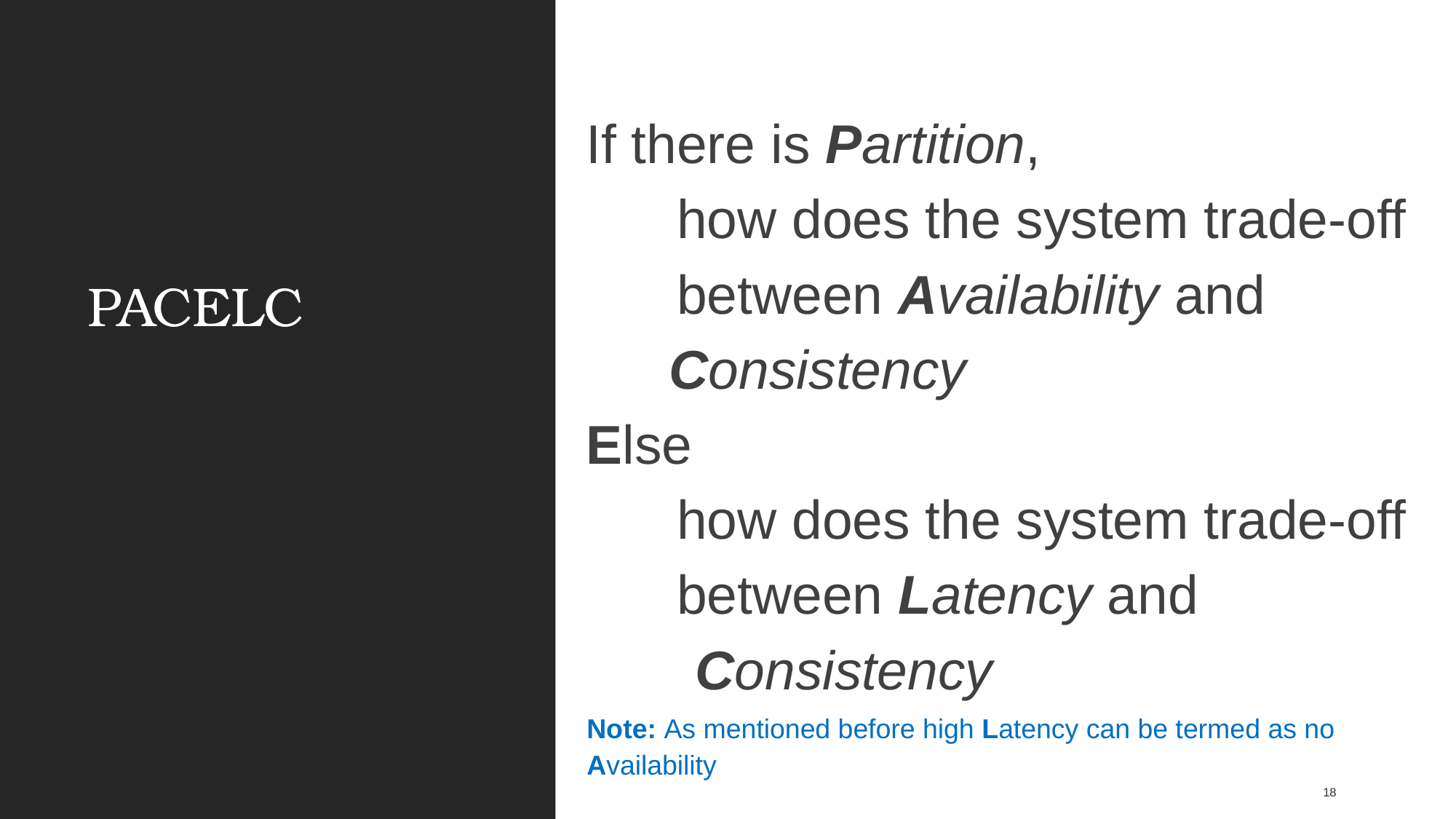

# PACELC
If there is Partition,
      how does the system trade-off
      between Availability and
       Consistency
Else
      how does the system trade-off
      between Latency and
	Consistency
Note: As mentioned before high Latency can be termed as no Availability

18